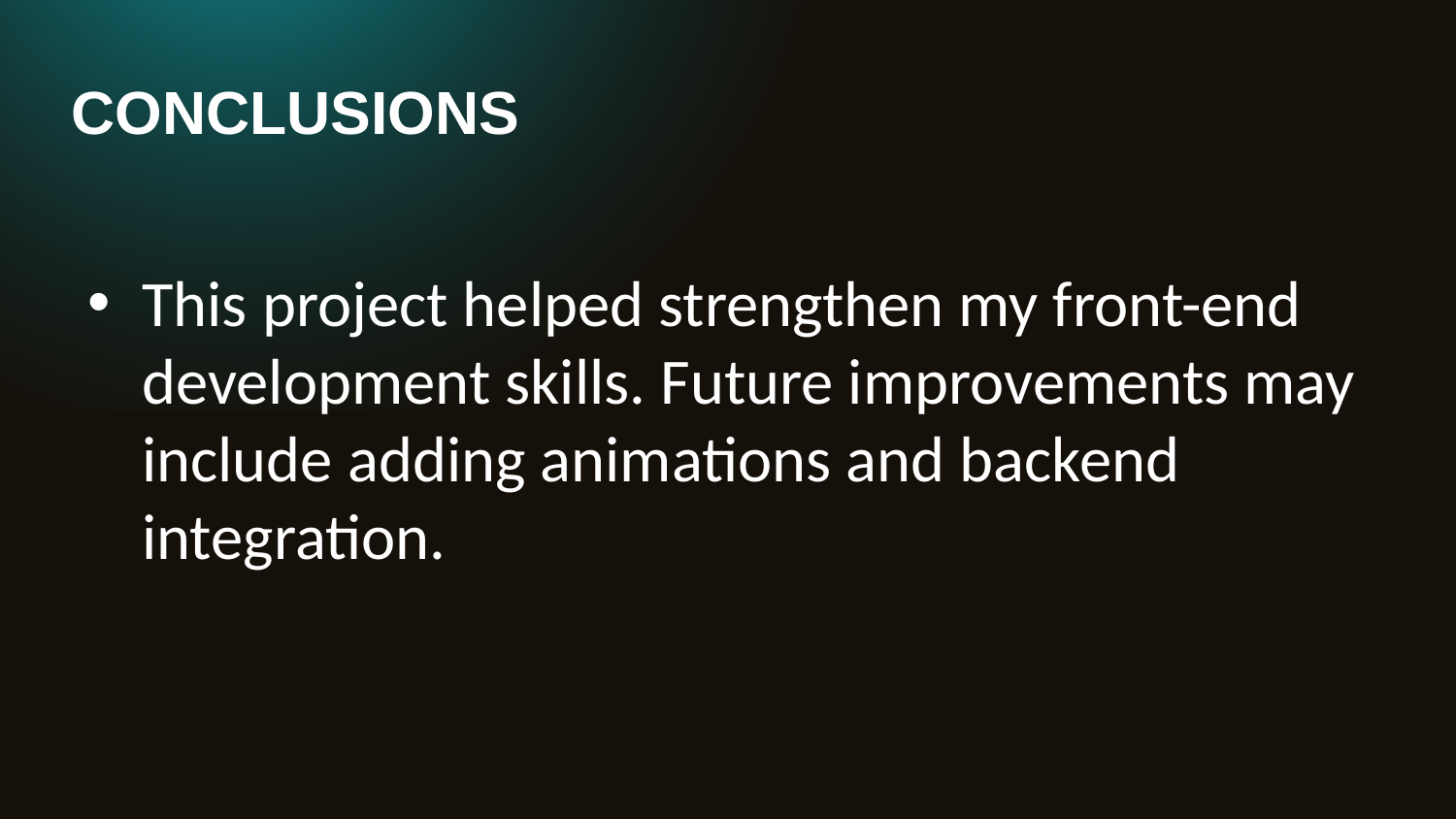

# CONCLUSIONS
This project helped strengthen my front-end development skills. Future improvements may include adding animations and backend integration.